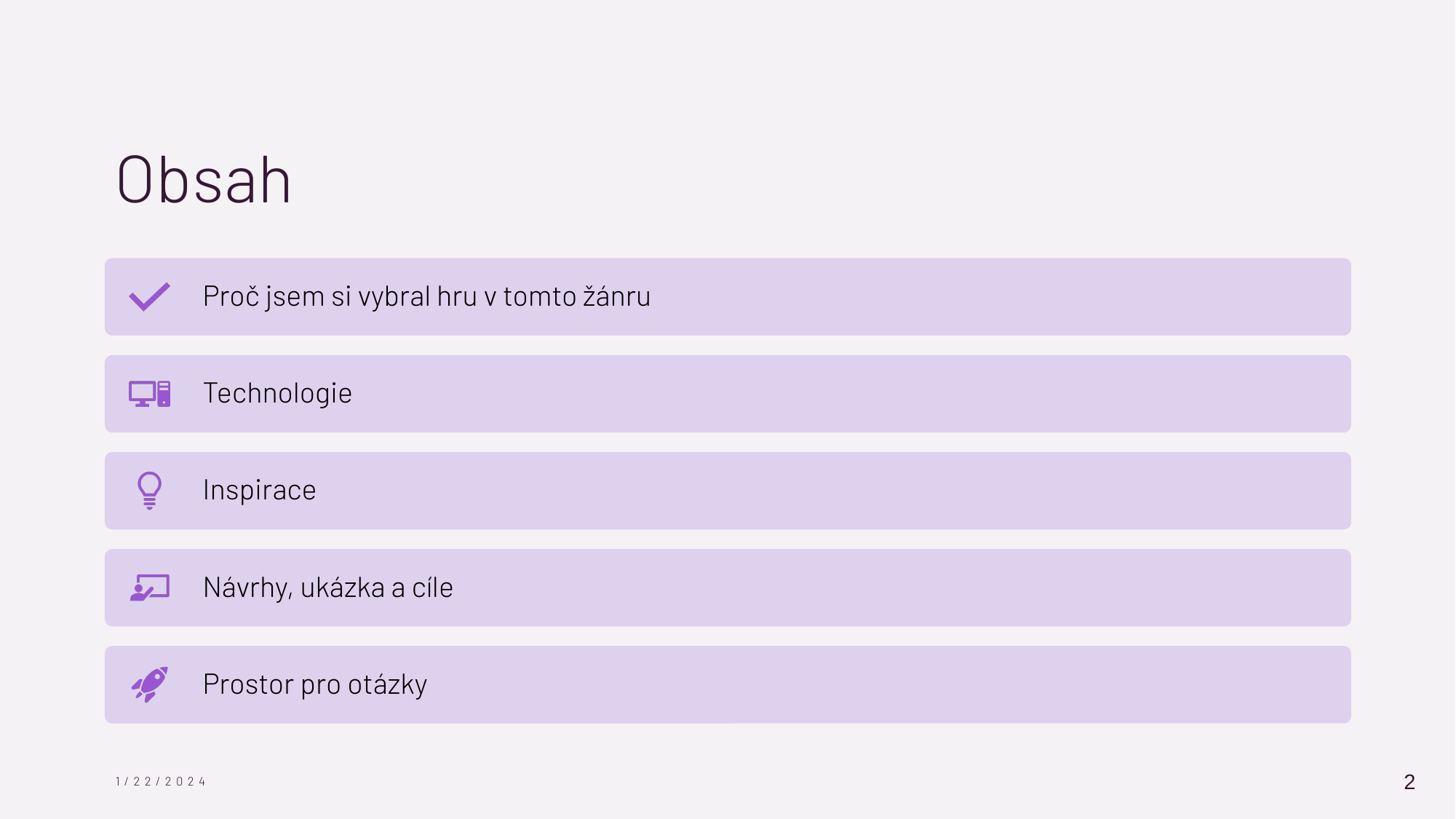

# Obsah
Proč jsem si vybral hru v tomto žánru
Technologie
Inspirace
Návrhy, ukázka a cíle
Prostor pro otázky
1/22/2024
2